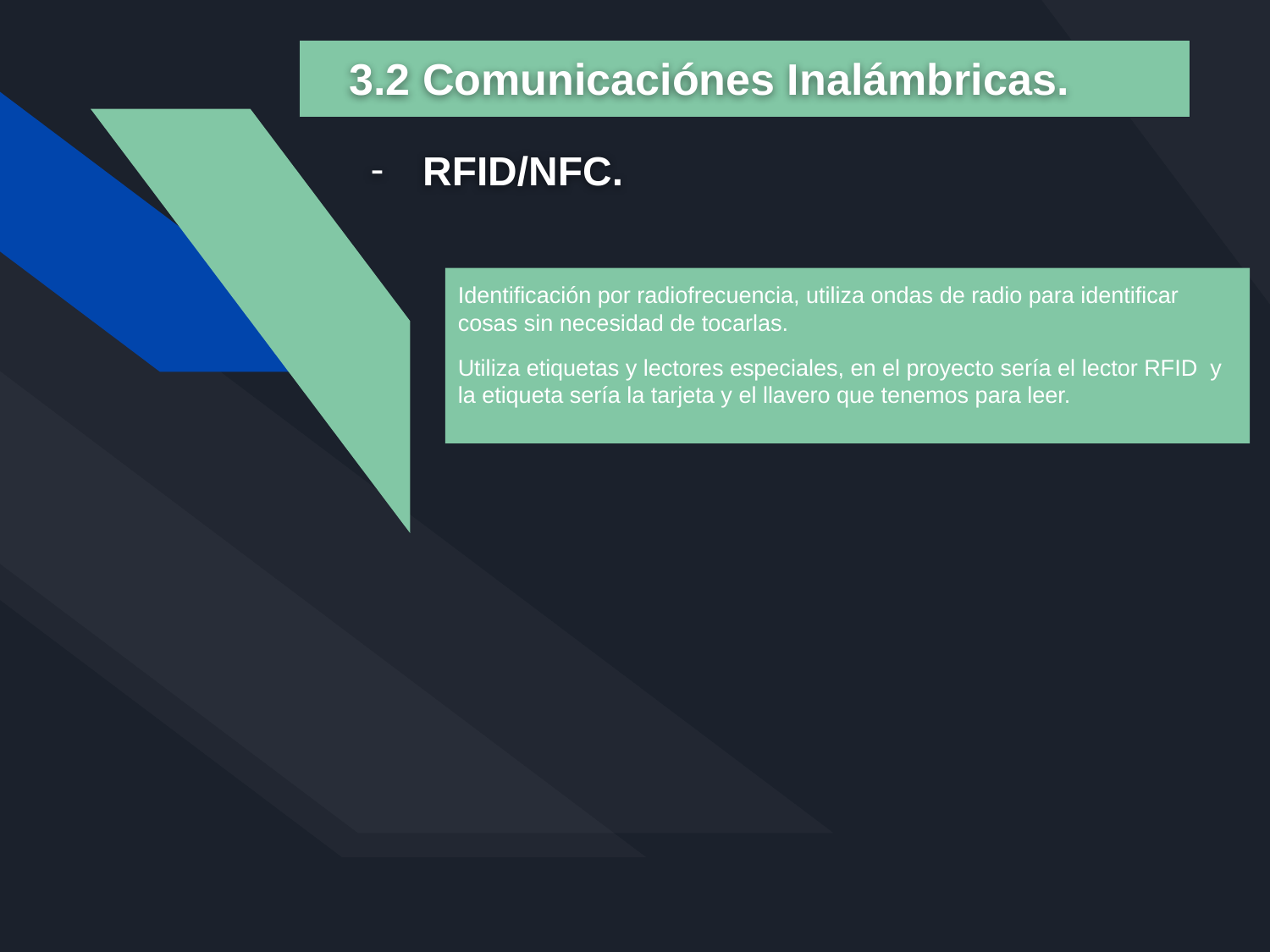

3.2 Comunicaciónes Inalámbricas.

RFID/NFC.

Identificación por radiofrecuencia, utiliza ondas de radio para identificar cosas sin necesidad de tocarlas.
Utiliza etiquetas y lectores especiales, en el proyecto sería el lector RFID  y la etiqueta sería la tarjeta y el llavero que tenemos para leer.